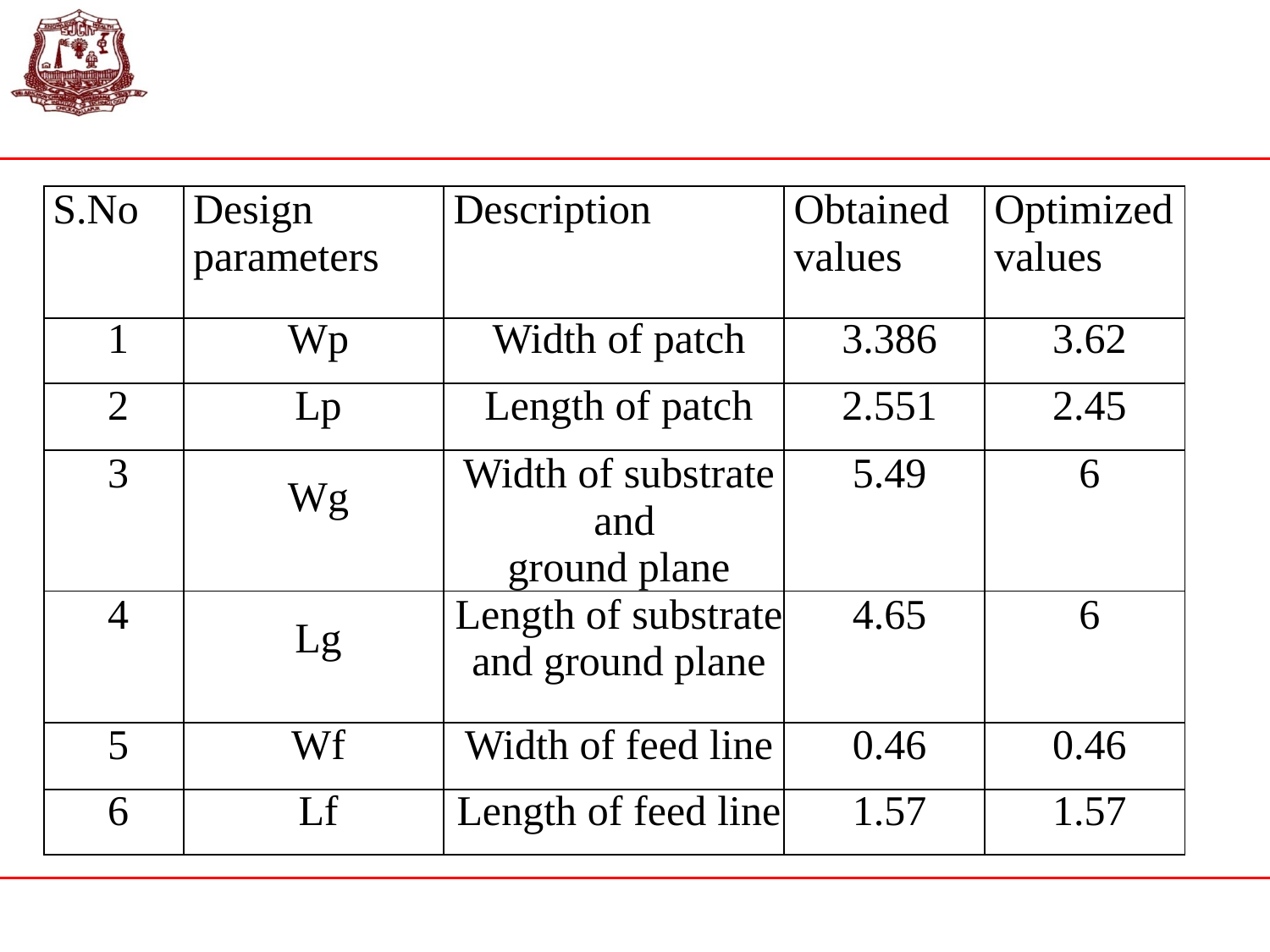

| S.No | Design parameters | Description | Obtained values | Optimized values |
| --- | --- | --- | --- | --- |
| 1 | Wp | Width of patch | 3.386 | 3.62 |
| 2 | Lp | Length of patch | 2.551 | 2.45 |
| 3 | Wg | Width of substrate and ground plane | 5.49 | 6 |
| 4 | Lg | Length of substrate and ground plane | 4.65 | 6 |
| 5 | Wf | Width of feed line | 0.46 | 0.46 |
| 6 | Lf | Length of feed line | 1.57 | 1.57 |